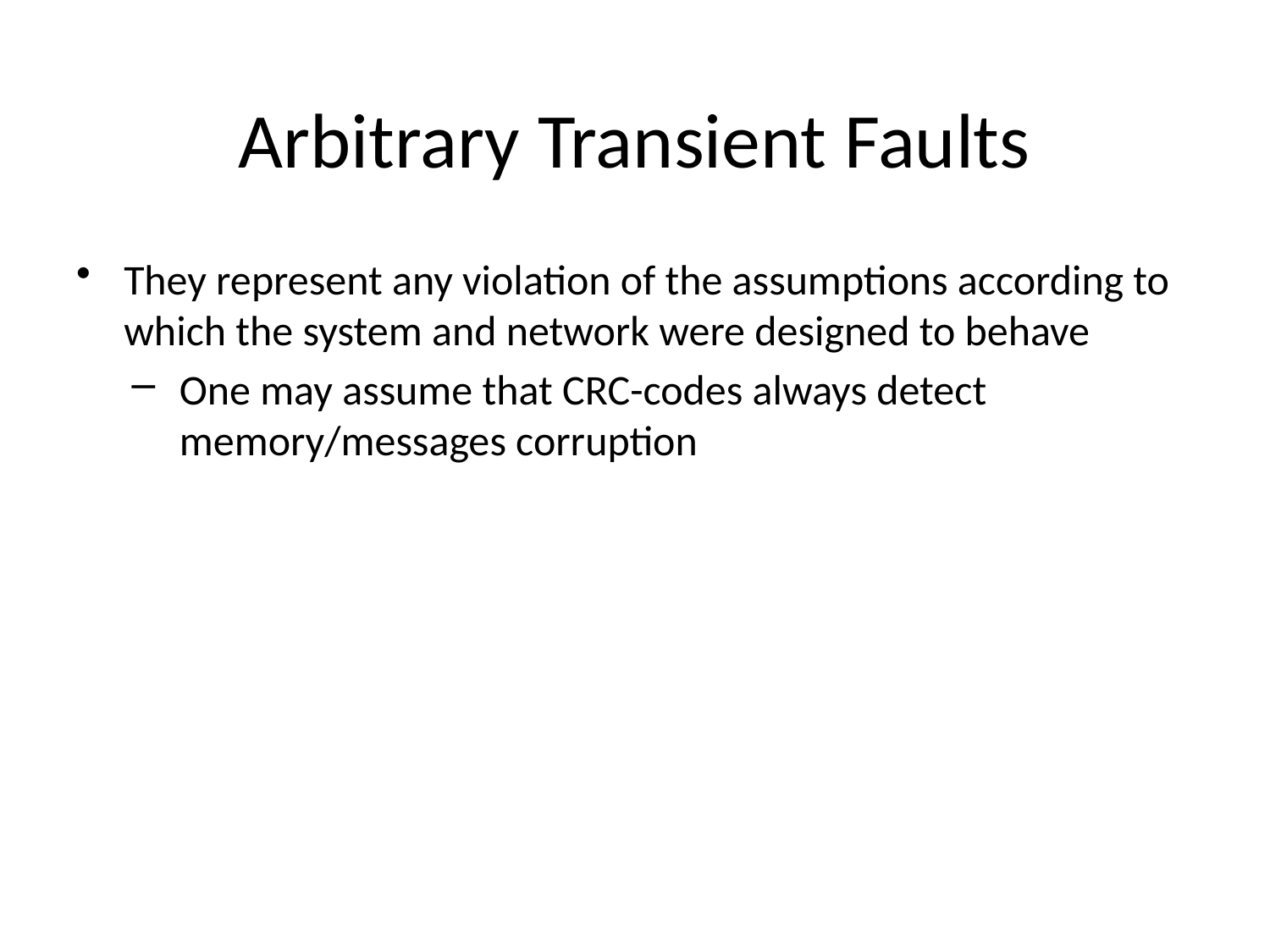

# Arbitrary Transient Faults
They represent any violation of the assumptions according to which the system and network were designed to behave
One may assume that CRC-codes always detect memory/messages corruption